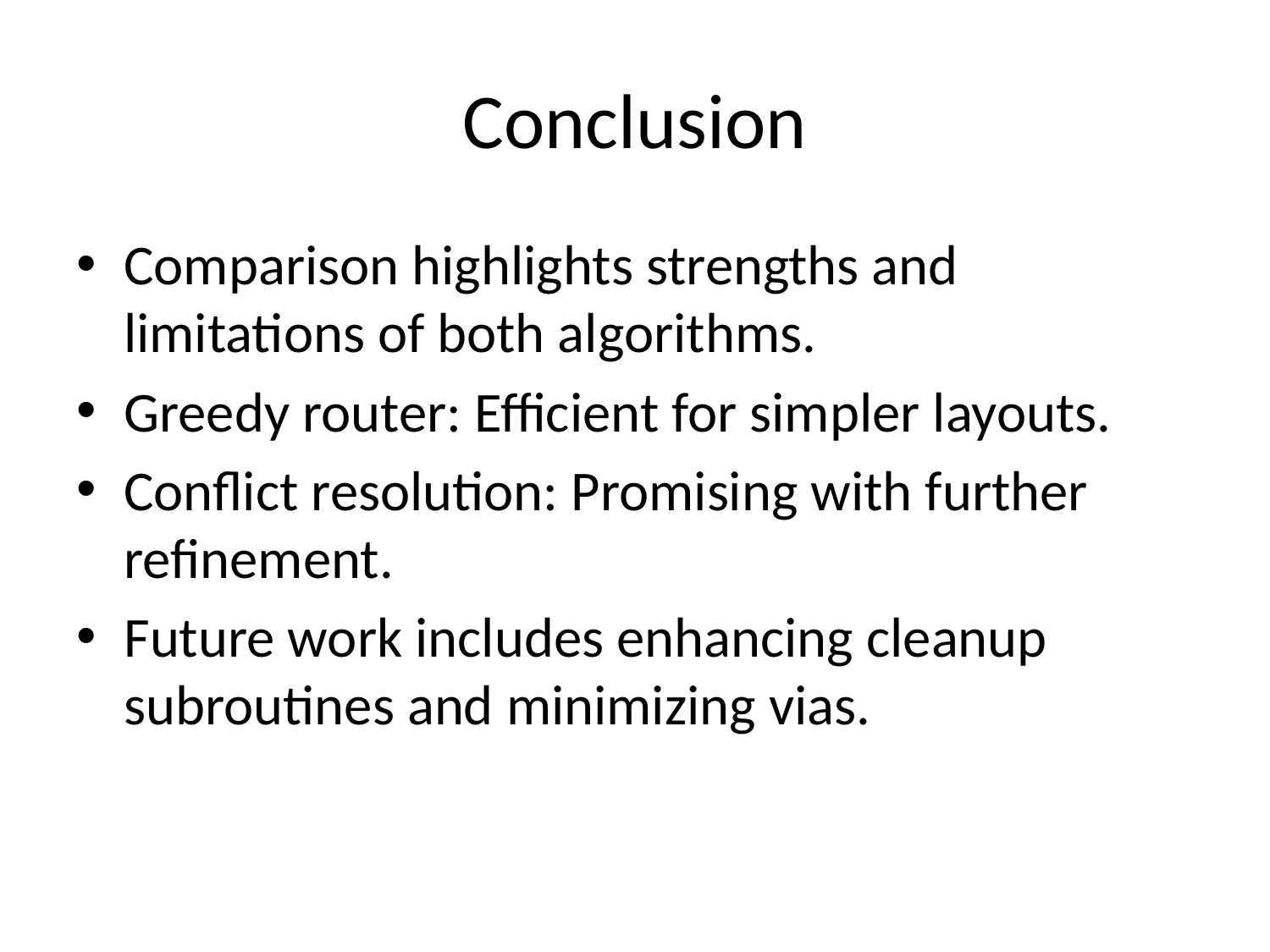

# Conclusion
Comparison highlights strengths and limitations of both algorithms.
Greedy router: Efficient for simpler layouts.
Conflict resolution: Promising with further refinement.
Future work includes enhancing cleanup subroutines and minimizing vias.